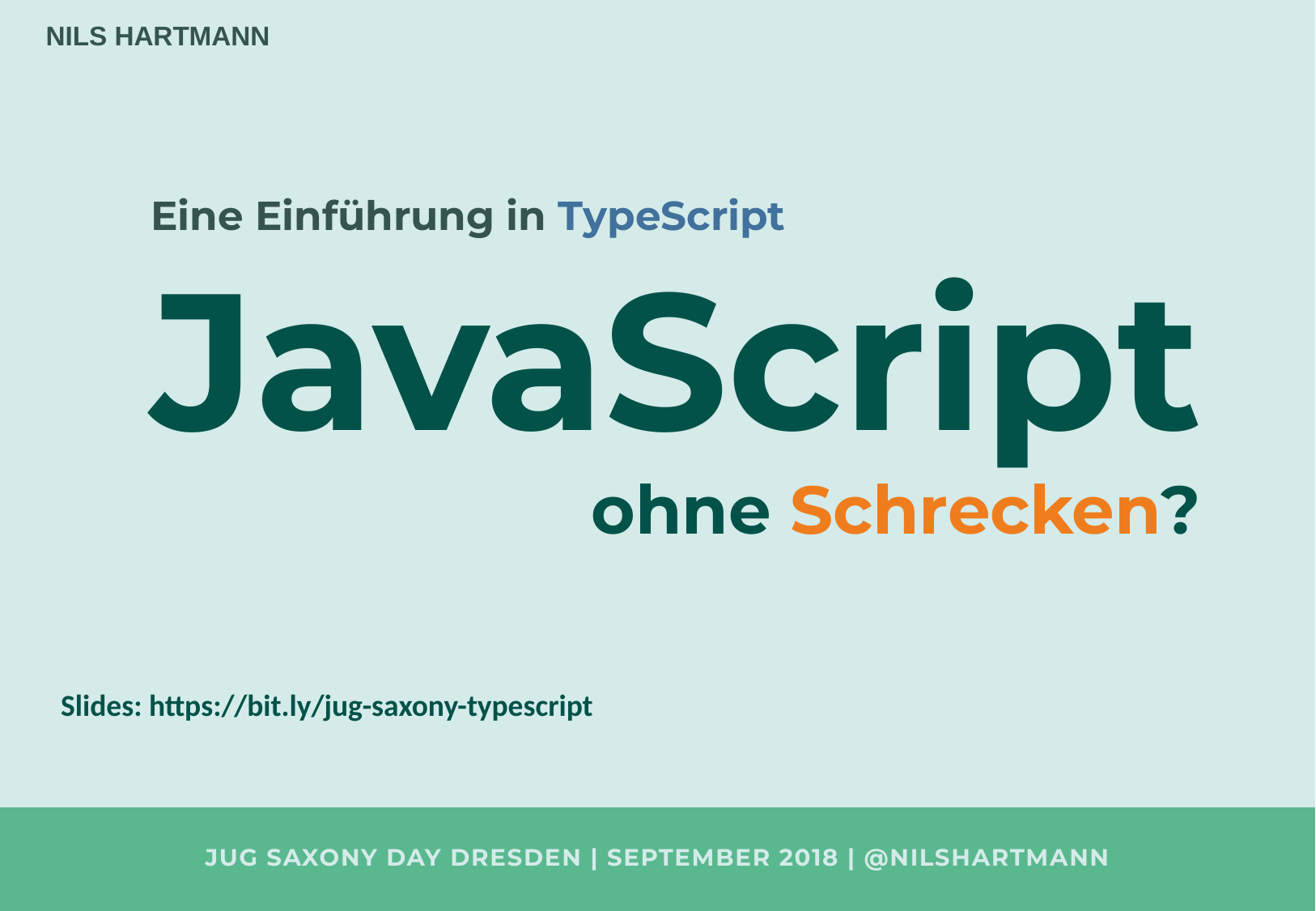

NILS HARTMANN
Eine Einführung in TypeScript
JavaScript
ohne Schrecken?
Slides: https://bit.ly/jug-saxony-typescript
# JUG SAXONY DAY Dresden | September 2018 | @nilshartmann